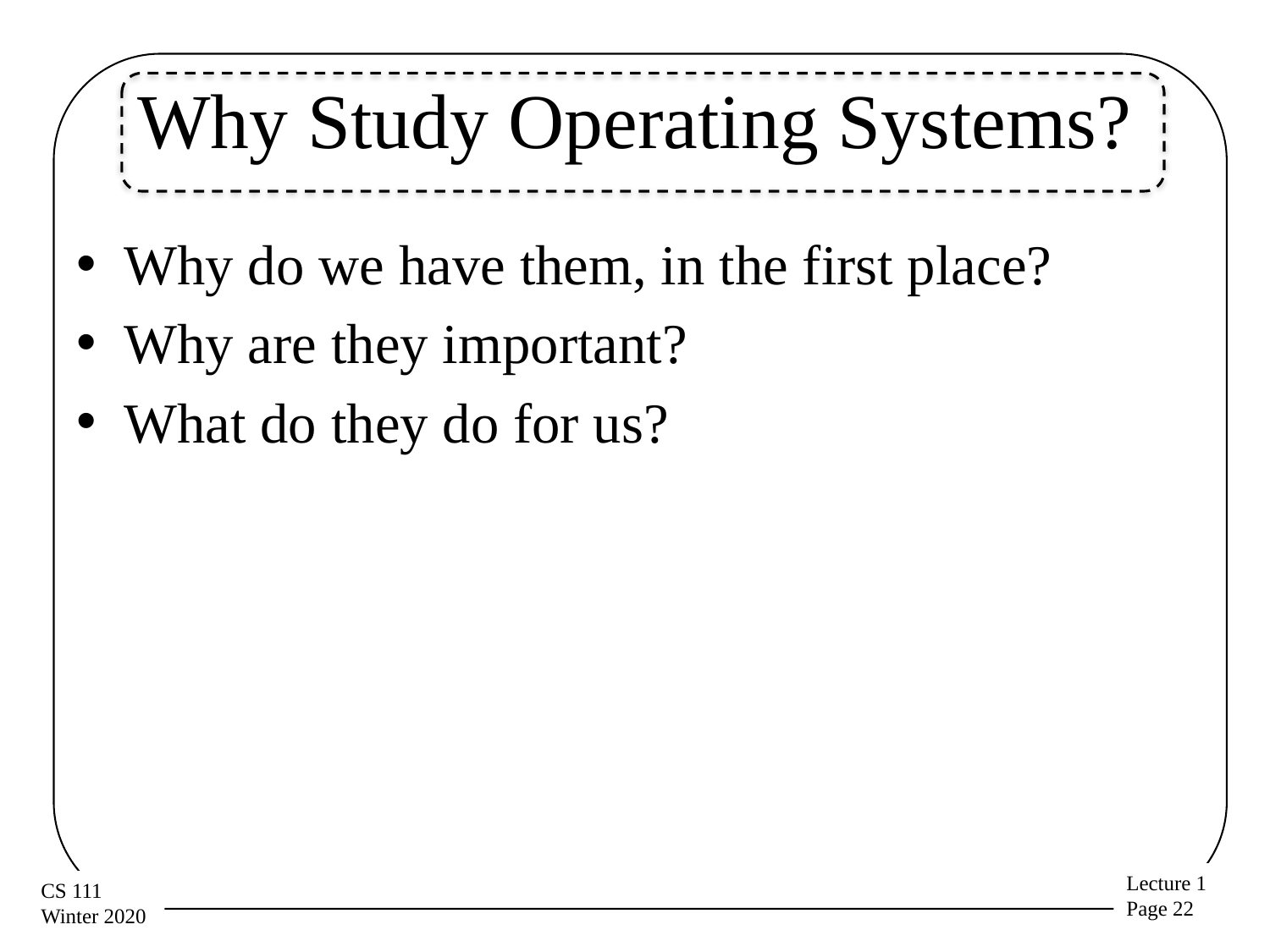

# Why Study Operating Systems?

Why do we have them, in the first place?
Why are they important?
What do they do for us?